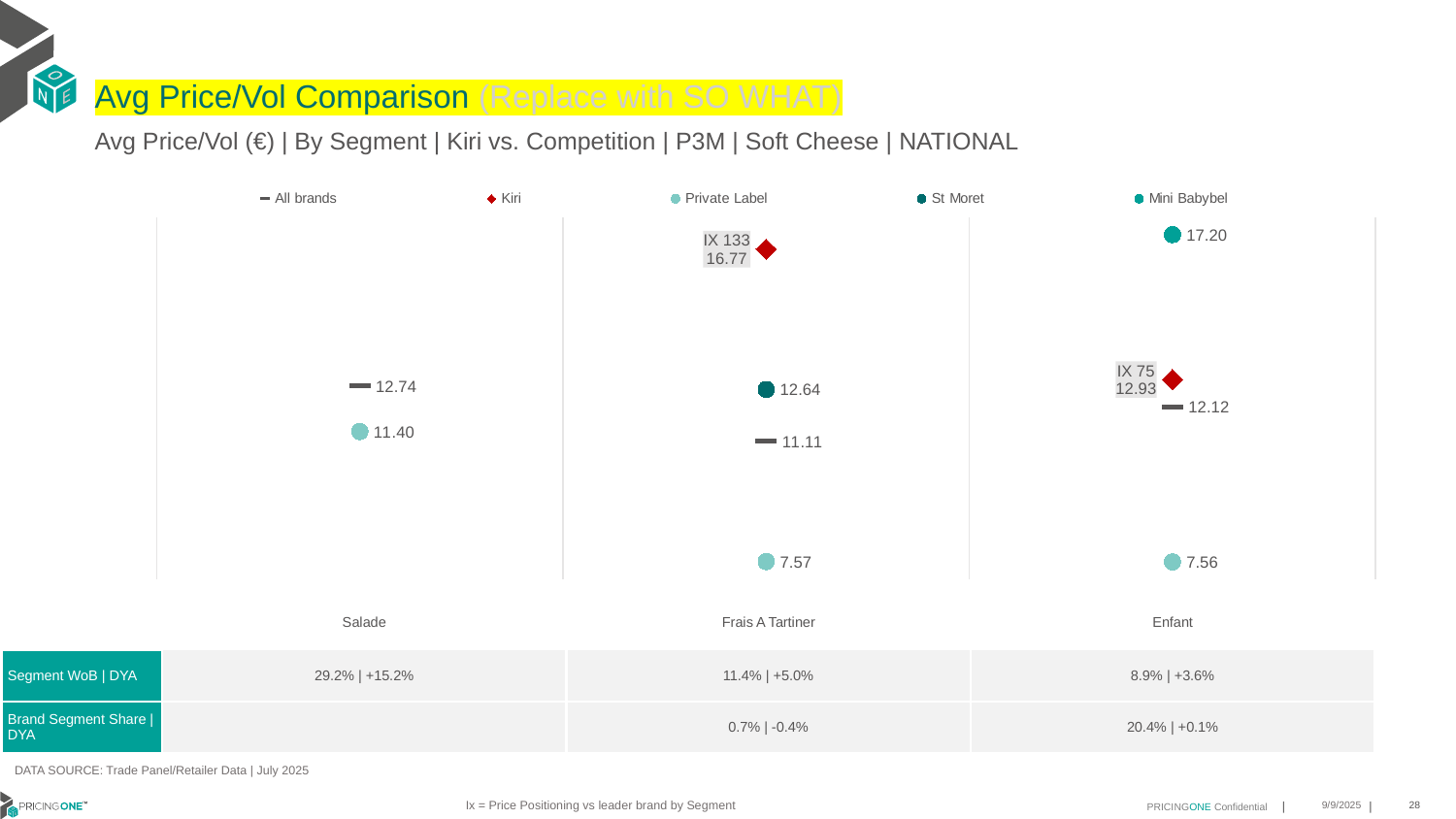

# Avg Price/Vol Comparison (Replace with SO WHAT)
Avg Price/Vol (€) | By Segment | Kiri vs. Competition | P3M | Soft Cheese | NATIONAL

### Chart

| Category | All brands | Kiri | Private Label | St Moret | Mini Babybel |
|---|---|---|---|---|---|
| None | 12.74 | None | 11.4 | None | None |
| IX 133 | 11.11 | 16.77 | 7.57 | 12.64 | None |
| IX 75 | 12.12 | 12.93 | 7.56 | None | 17.2 |
|  | Salade | Frais A Tartiner | Enfant |
| --- | --- | --- | --- |
| Segment WoB | DYA | 29.2% | +15.2% | 11.4% | +5.0% | 8.9% | +3.6% |
| Brand Segment Share | DYA |  | 0.7% | -0.4% | 20.4% | +0.1% |
DATA SOURCE: Trade Panel/Retailer Data | July 2025
Ix = Price Positioning vs leader brand by Segment
9/9/2025
28